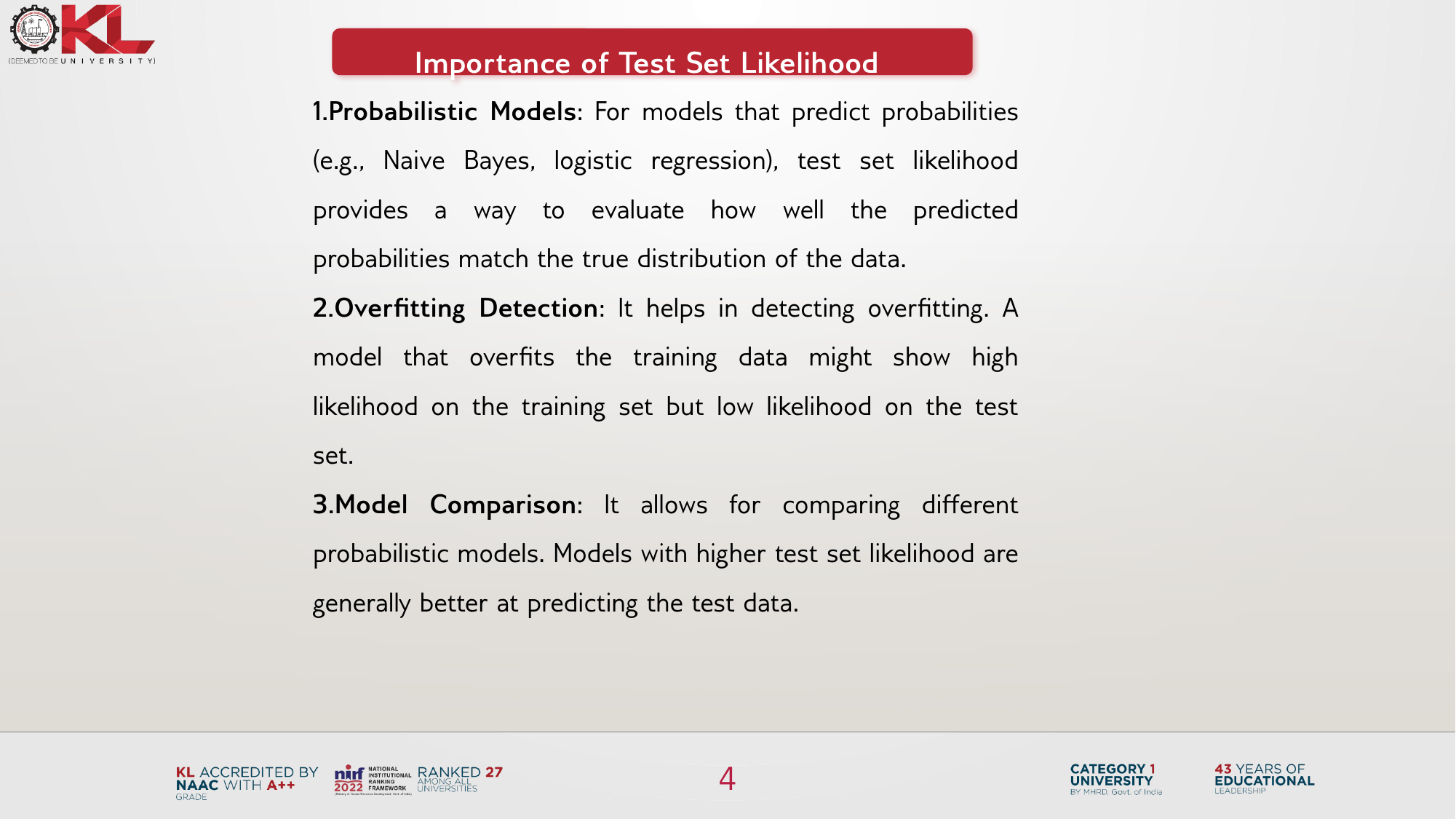

Importance of Test Set Likelihood

Probabilistic Models: For models that predict probabilities (e.g., Naive Bayes, logistic regression), test set likelihood provides a way to evaluate how well the predicted probabilities match the true distribution of the data.
Overfitting Detection: It helps in detecting overfitting. A model that overfits the training data might show high likelihood on the training set but low likelihood on the test set.
Model Comparison: It allows for comparing different probabilistic models. Models with higher test set likelihood are generally better at predicting the test data.
4